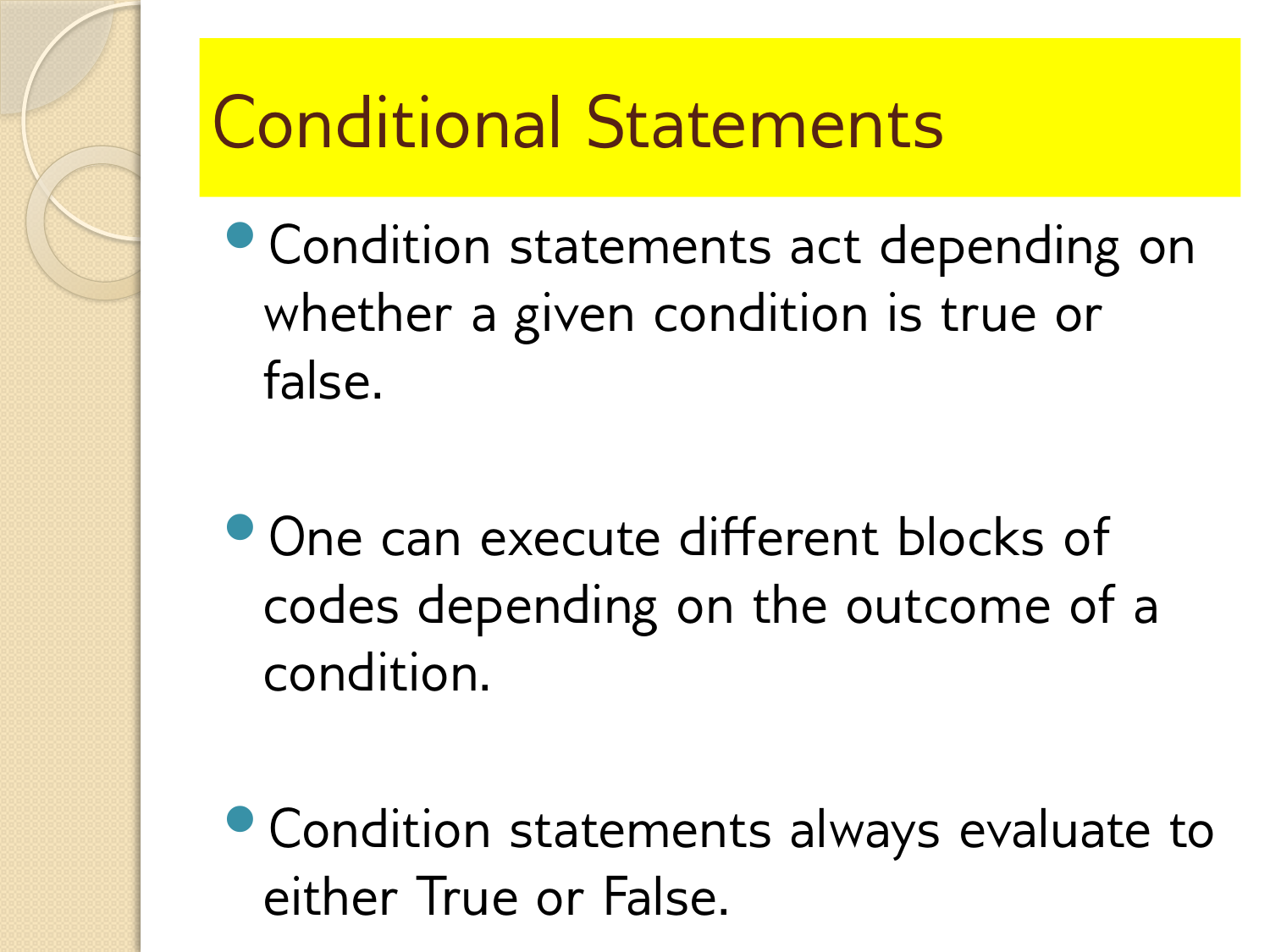

# Conditional Statements
Condition statements act depending on whether a given condition is true or false.

One can execute different blocks of codes depending on the outcome of a condition.

Condition statements always evaluate to either True or False.